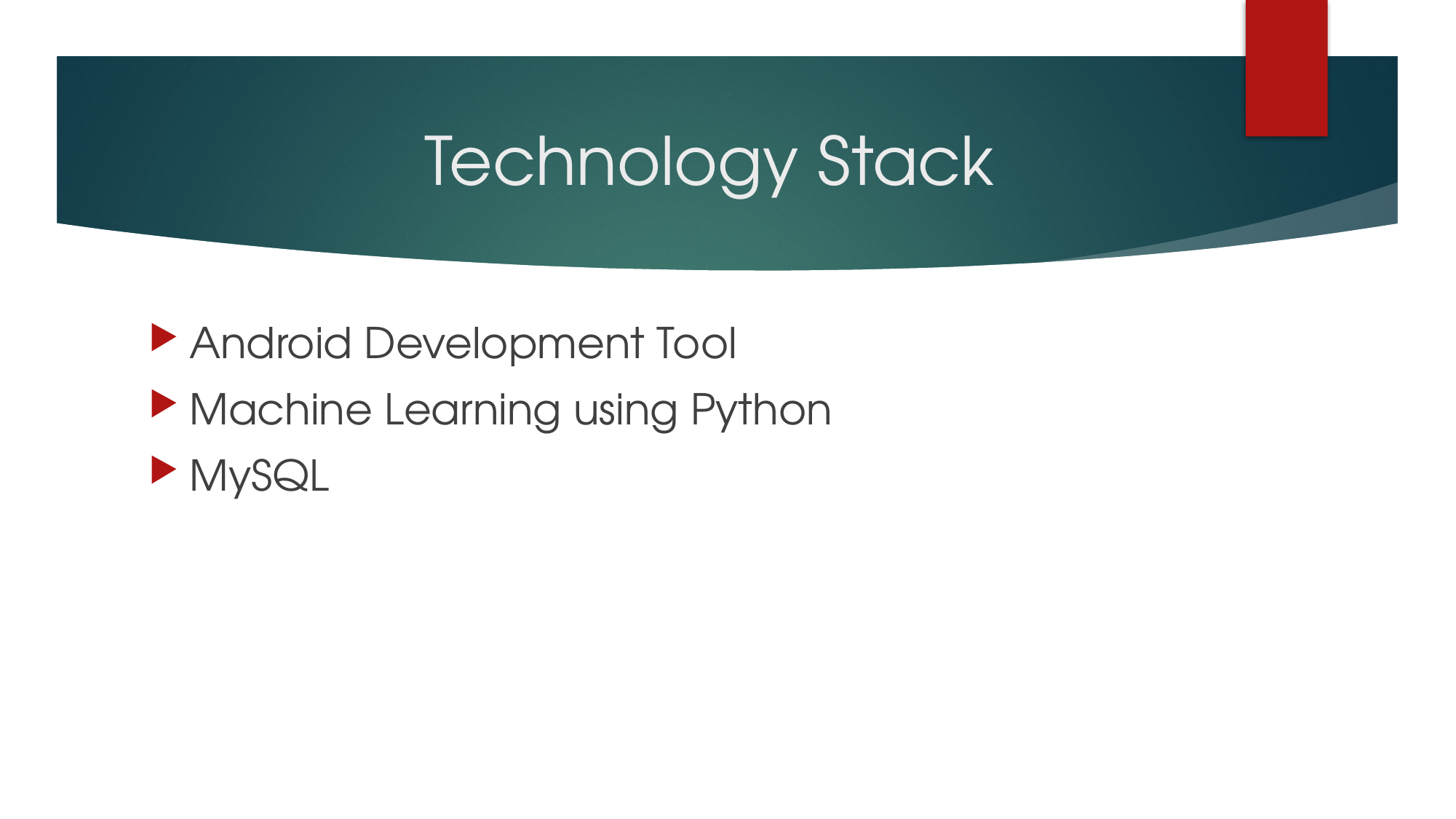

# Technology Stack
Android Development Tool
Machine Learning using Python
MySQL